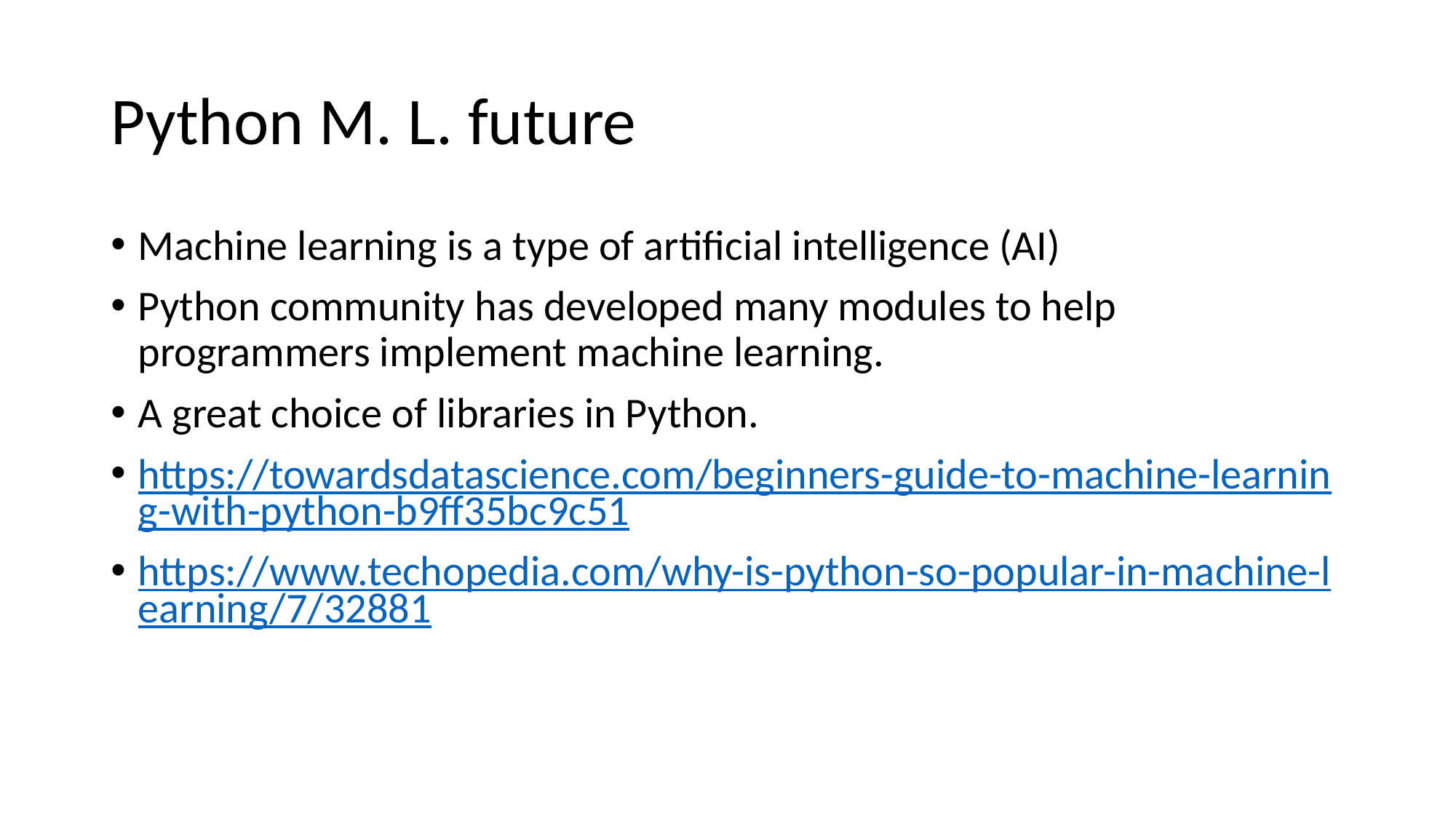

# Python M. L. future
Machine learning is a type of artificial intelligence (AI)
Python community has developed many modules to help programmers implement machine learning.
A great choice of libraries in Python.
https://towardsdatascience.com/beginners-guide-to-machine-learning-with-python-b9ff35bc9c51
https://www.techopedia.com/why-is-python-so-popular-in-machine-learning/7/32881